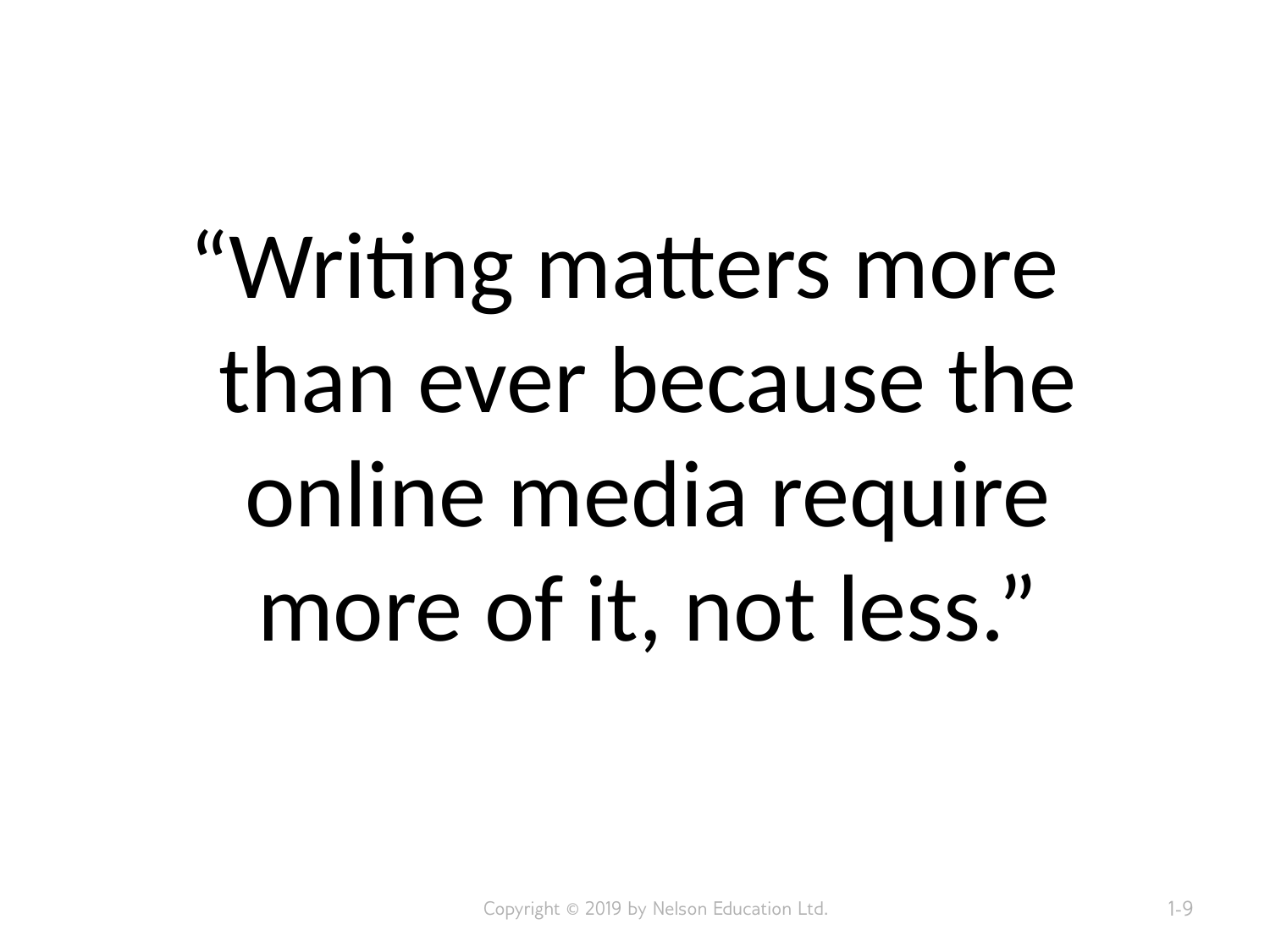

“Writing matters more than ever because the online media require more of it, not less.”
Copyright © 2019 by Nelson Education Ltd.
1-9